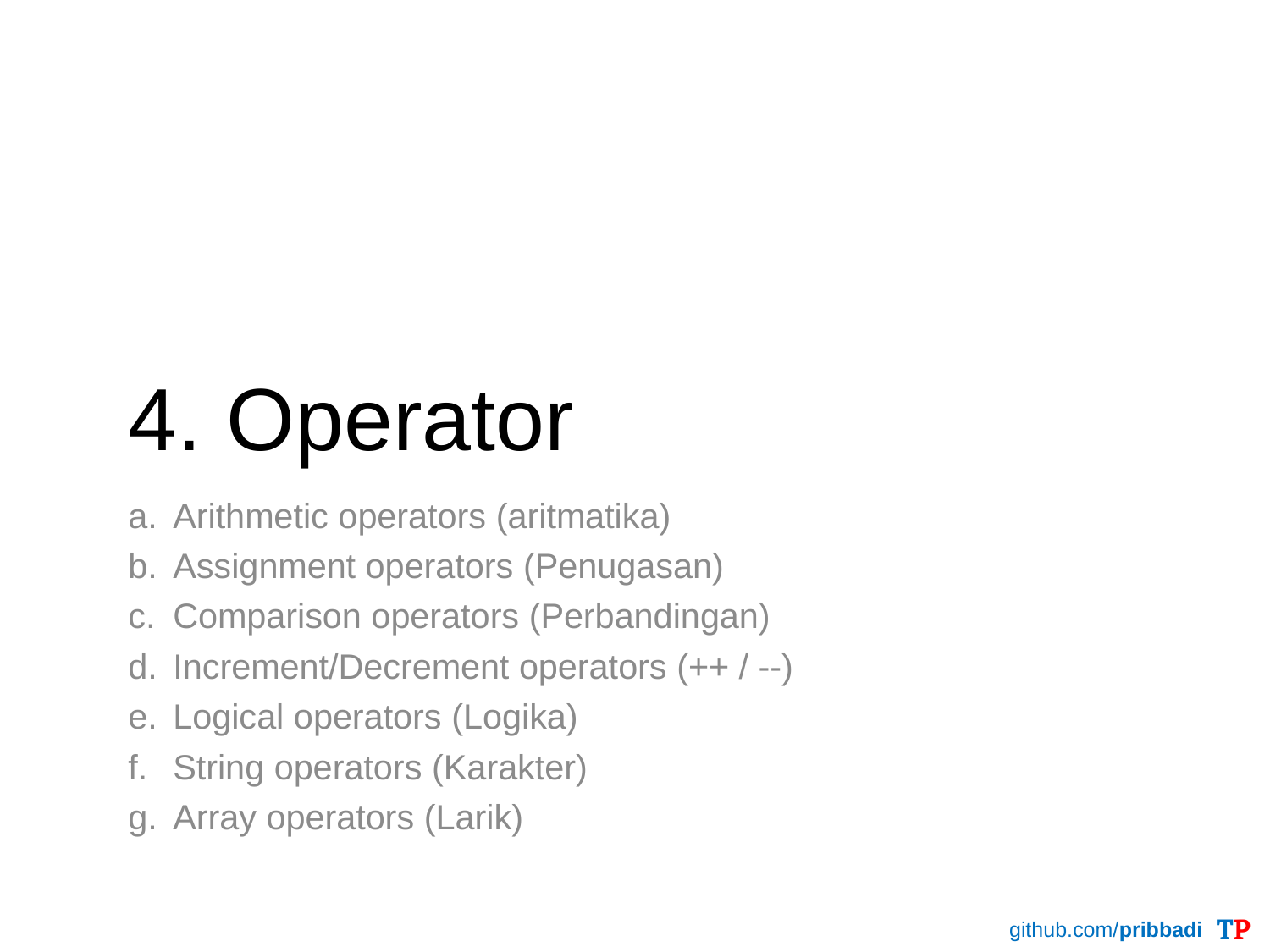

# 4. Operator
Arithmetic operators (aritmatika)
Assignment operators (Penugasan)
Comparison operators (Perbandingan)
Increment/Decrement operators (++ / --)
Logical operators (Logika)
String operators (Karakter)
Array operators (Larik)